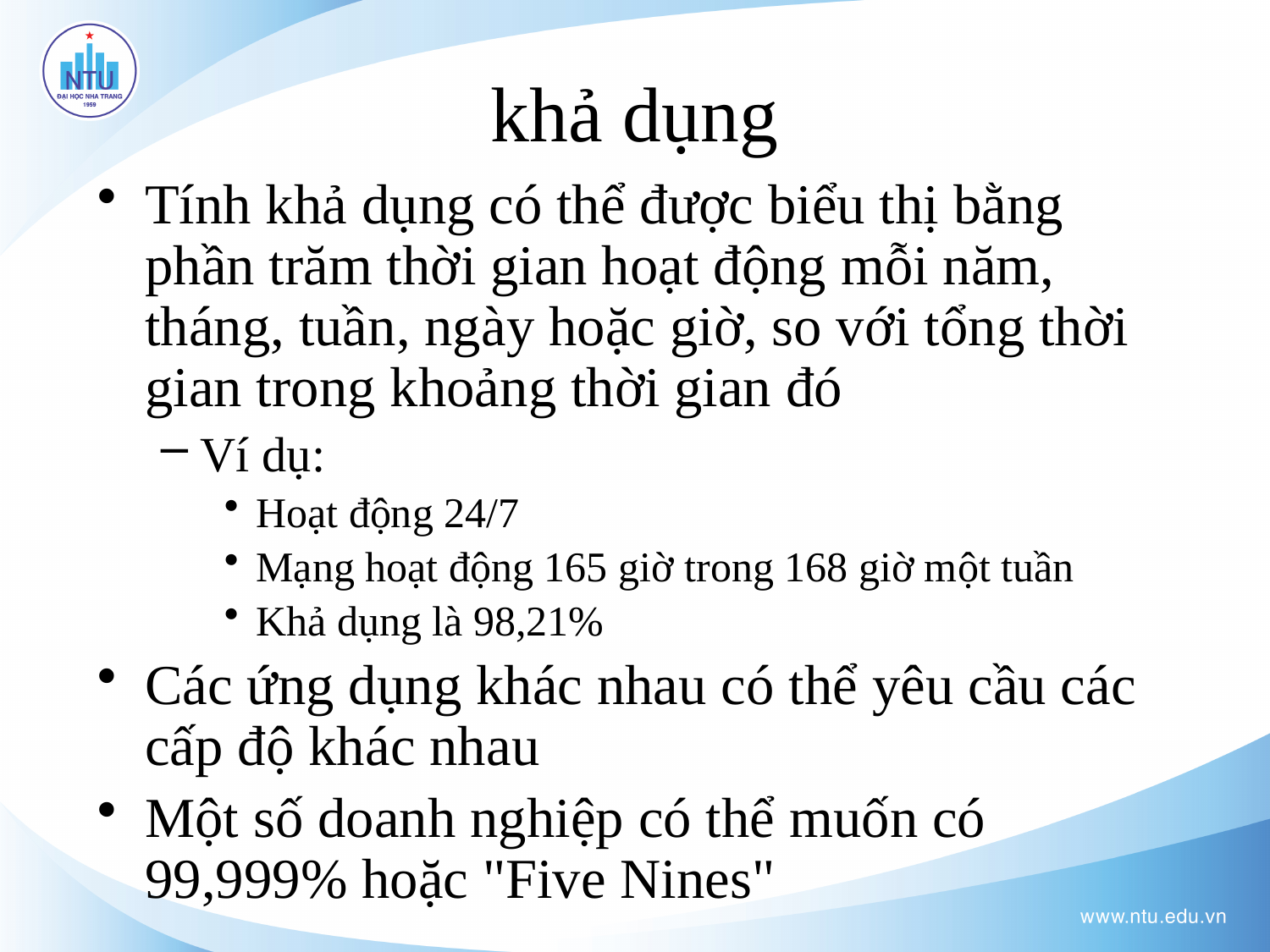

# khả dụng
Tính khả dụng có thể được biểu thị bằng phần trăm thời gian hoạt động mỗi năm, tháng, tuần, ngày hoặc giờ, so với tổng thời gian trong khoảng thời gian đó
Ví dụ:
Hoạt động 24/7
Mạng hoạt động 165 giờ trong 168 giờ một tuần
Khả dụng là 98,21%
Các ứng dụng khác nhau có thể yêu cầu các cấp độ khác nhau
Một số doanh nghiệp có thể muốn có 99,999% hoặc "Five Nines"